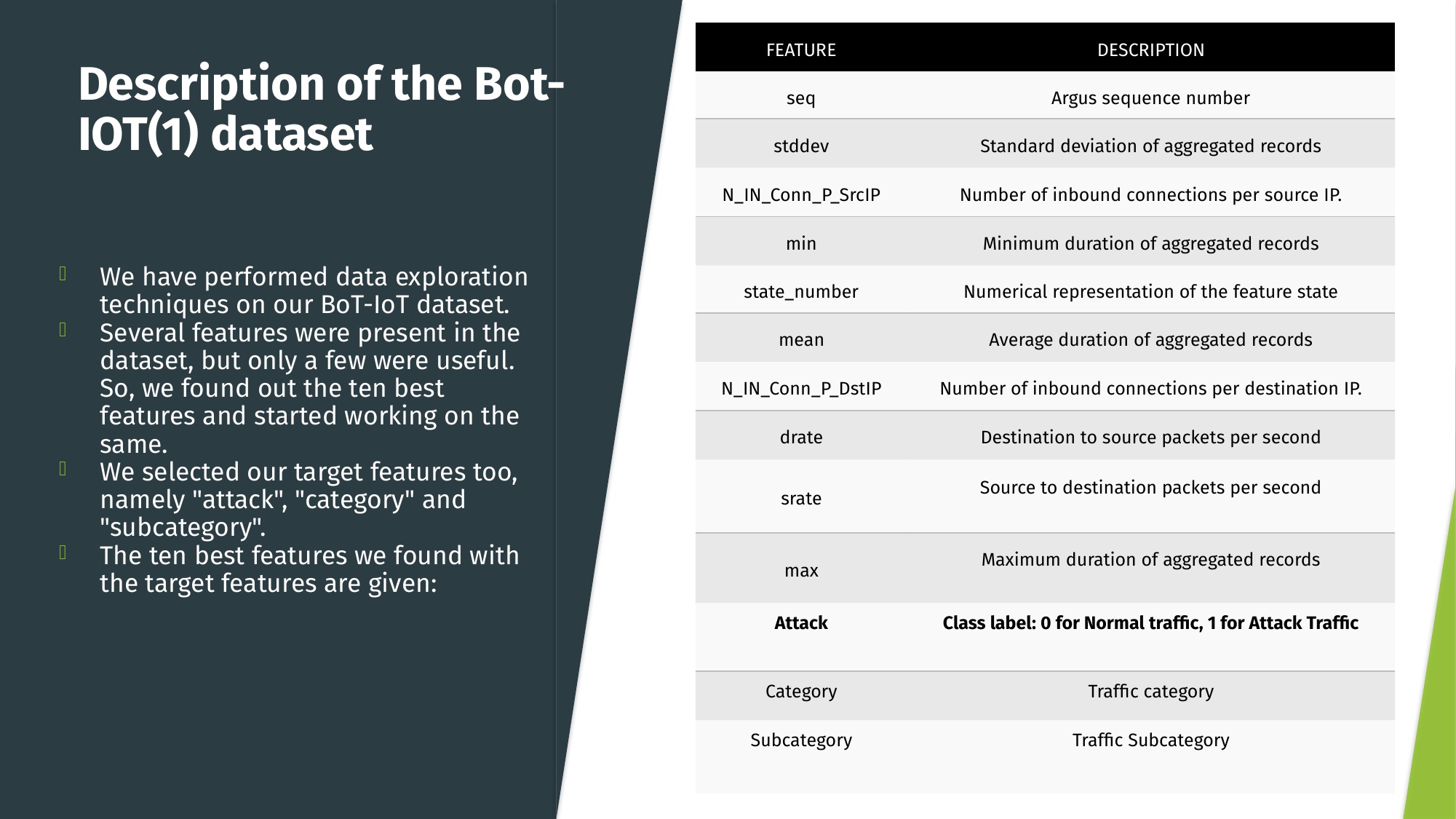

| FEATURE​ | DESCRIPTION​ |
| --- | --- |
| seq​ | Argus sequence number​ |
| stddev​ | Standard deviation of aggregated records​ |
| N\_IN\_Conn\_P\_SrcIP​ | Number of inbound connections per source IP.​ |
| min​ | Minimum duration of aggregated records​ |
| state\_number​ | Numerical representation of the feature state​ |
| mean​ | Average duration of aggregated records​ |
| N\_IN\_Conn\_P\_DstIP​ | Number of inbound connections per destination IP.​ |
| drate​ | Destination to source packets per second​ |
| srate​ | Source to destination packets per second​ ​ |
| max​ | Maximum duration of aggregated records​ ​ |
| Attack | Class label: 0 for Normal traffic, 1 for Attack Traffic |
| Category | Traffic category |
| Subcategory | Traffic Subcategory |
# Description of the Bot-IOT(1) dataset
We have performed data exploration techniques on our BoT-IoT dataset.
Several features were present in the dataset, but only a few were useful. So, we found out the ten best features and started working on the same.
We selected our target features too, namely "attack", "category" and "subcategory".
The ten best features we found with the target features are given: